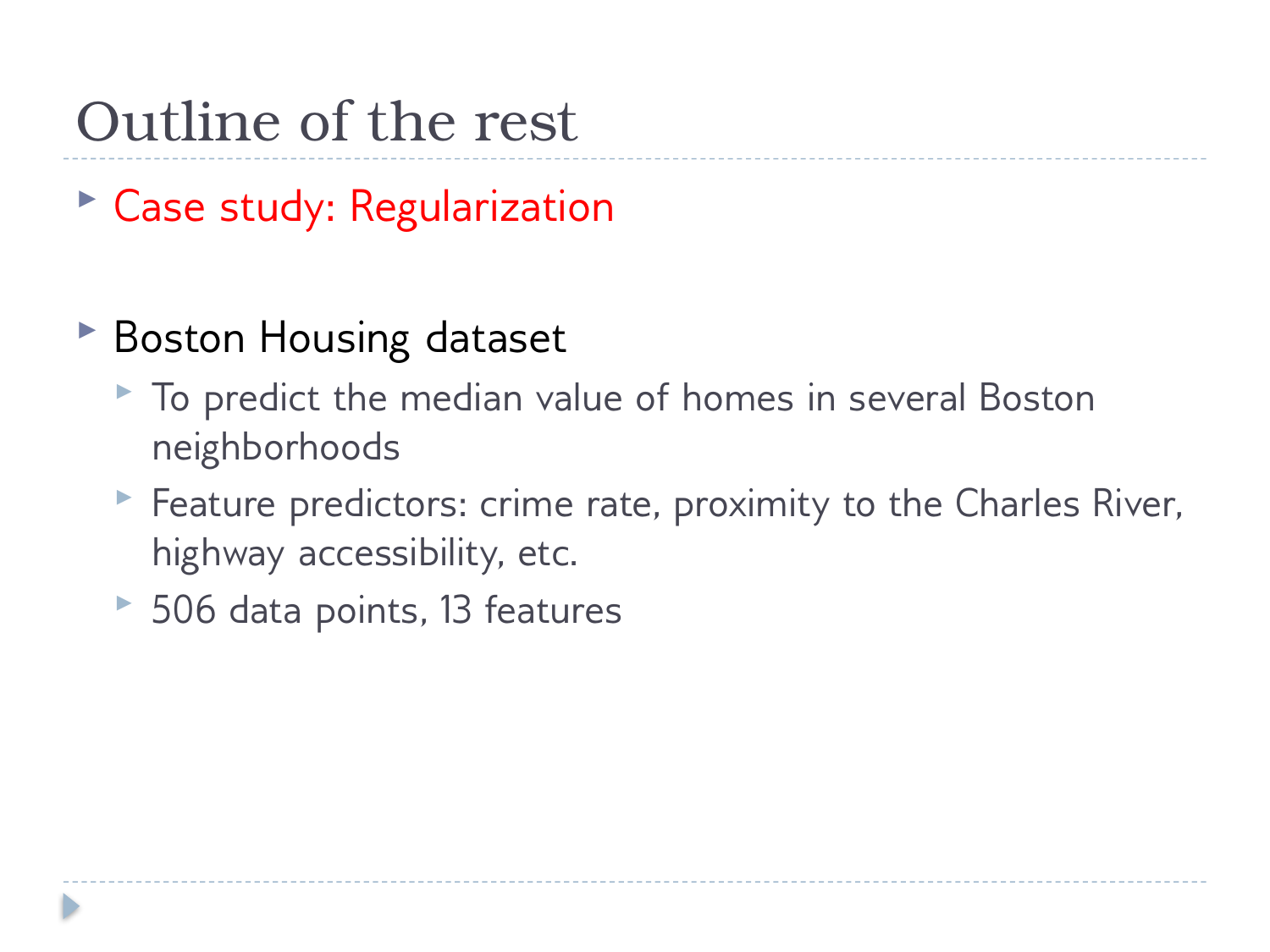

# Outline of the rest
Case study: Regularization

Boston Housing dataset
To predict the median value of homes in several Boston neighborhoods
Feature predictors: crime rate, proximity to the Charles River, highway accessibility, etc.
506 data points, 13 features